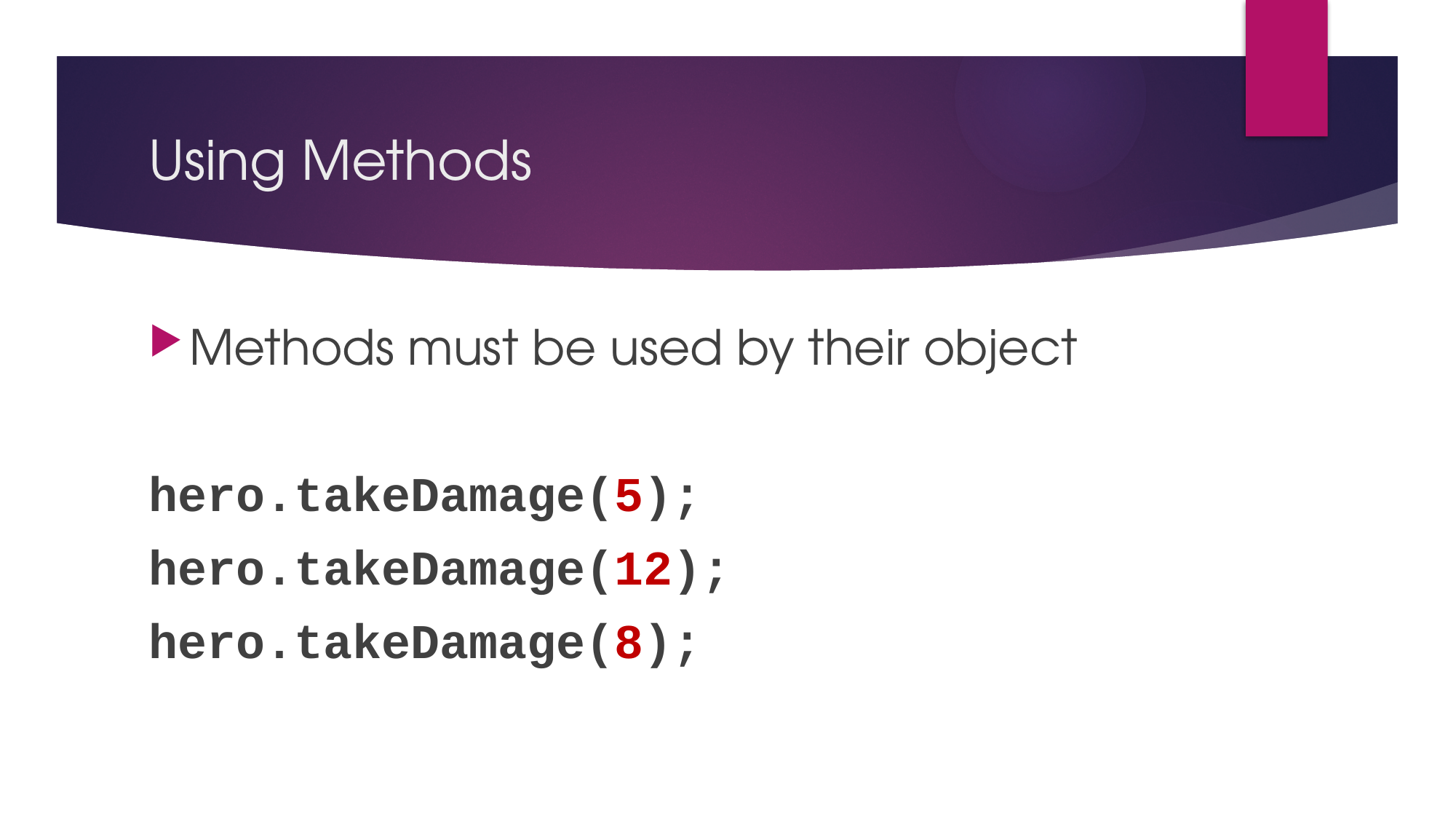

# Using Methods
Methods must be used by their object

hero.takeDamage(5);
hero.takeDamage(12);
hero.takeDamage(8);